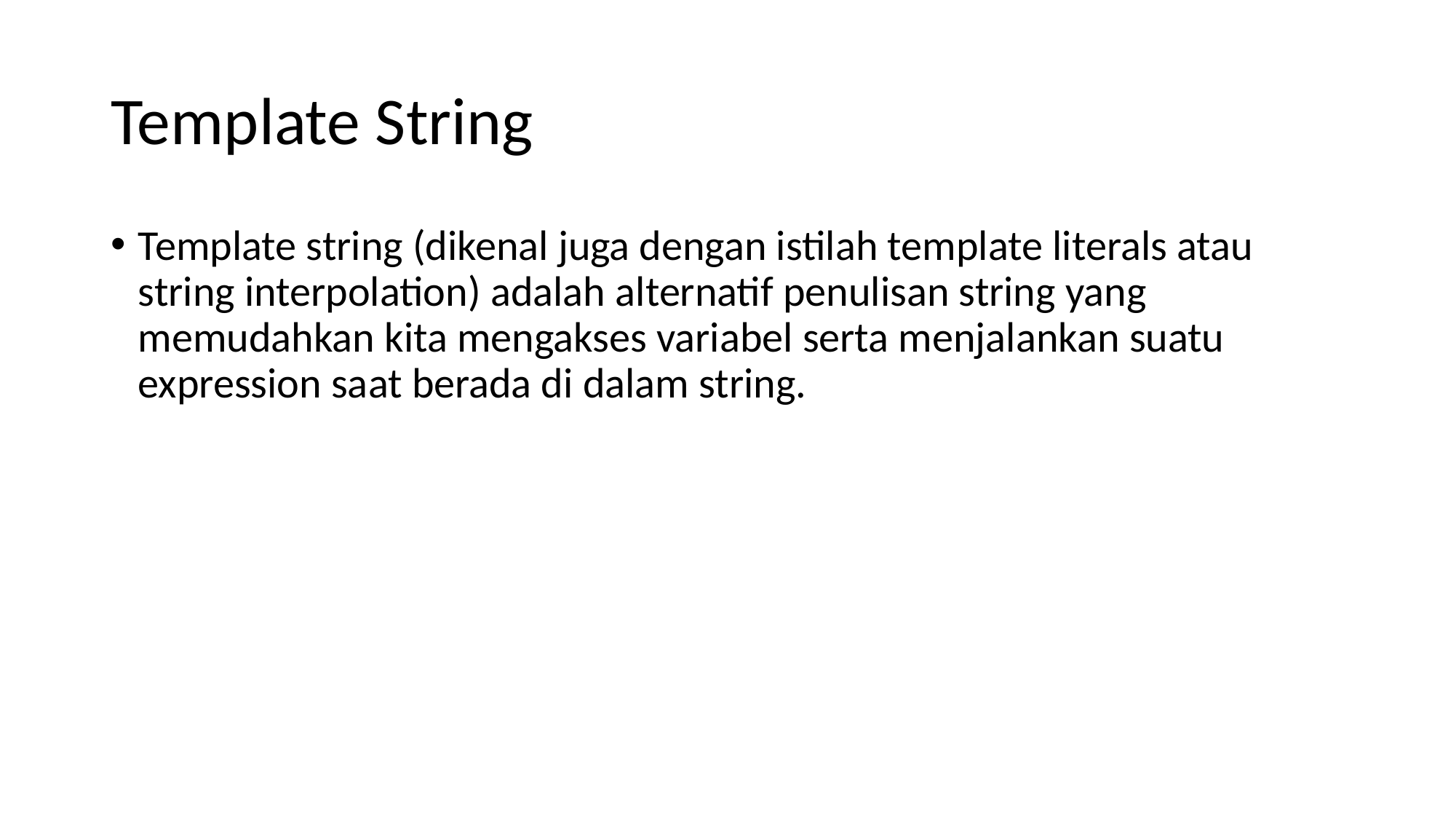

# Template String
Template string (dikenal juga dengan istilah template literals atau string interpolation) adalah alternatif penulisan string yang memudahkan kita mengakses variabel serta menjalankan suatu expression saat berada di dalam string.